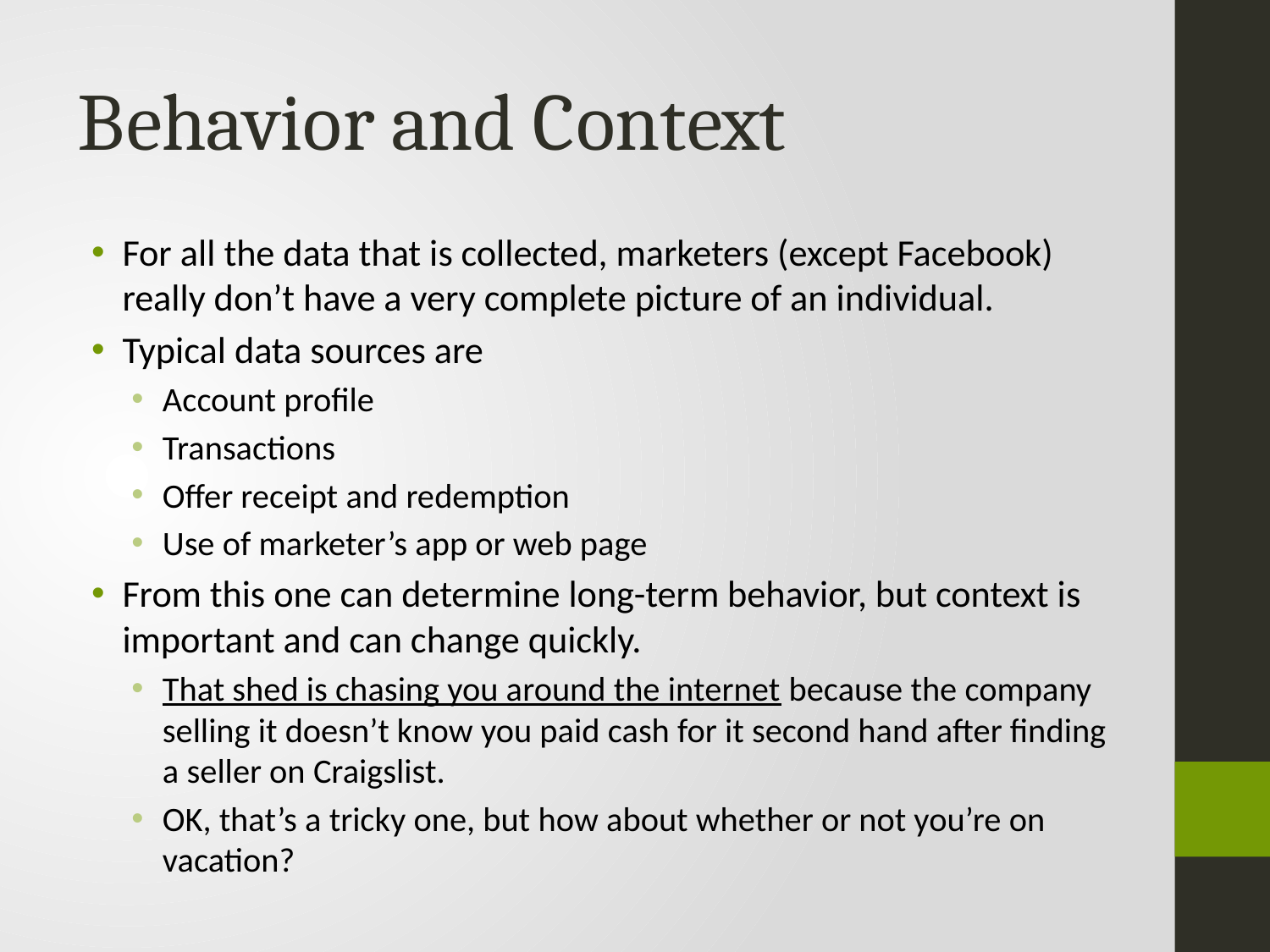

# Behavior and Context
For all the data that is collected, marketers (except Facebook) really don’t have a very complete picture of an individual.
Typical data sources are
Account profile
Transactions
Offer receipt and redemption
Use of marketer’s app or web page
From this one can determine long-term behavior, but context is important and can change quickly.
That shed is chasing you around the internet because the company selling it doesn’t know you paid cash for it second hand after finding a seller on Craigslist.
OK, that’s a tricky one, but how about whether or not you’re on vacation?